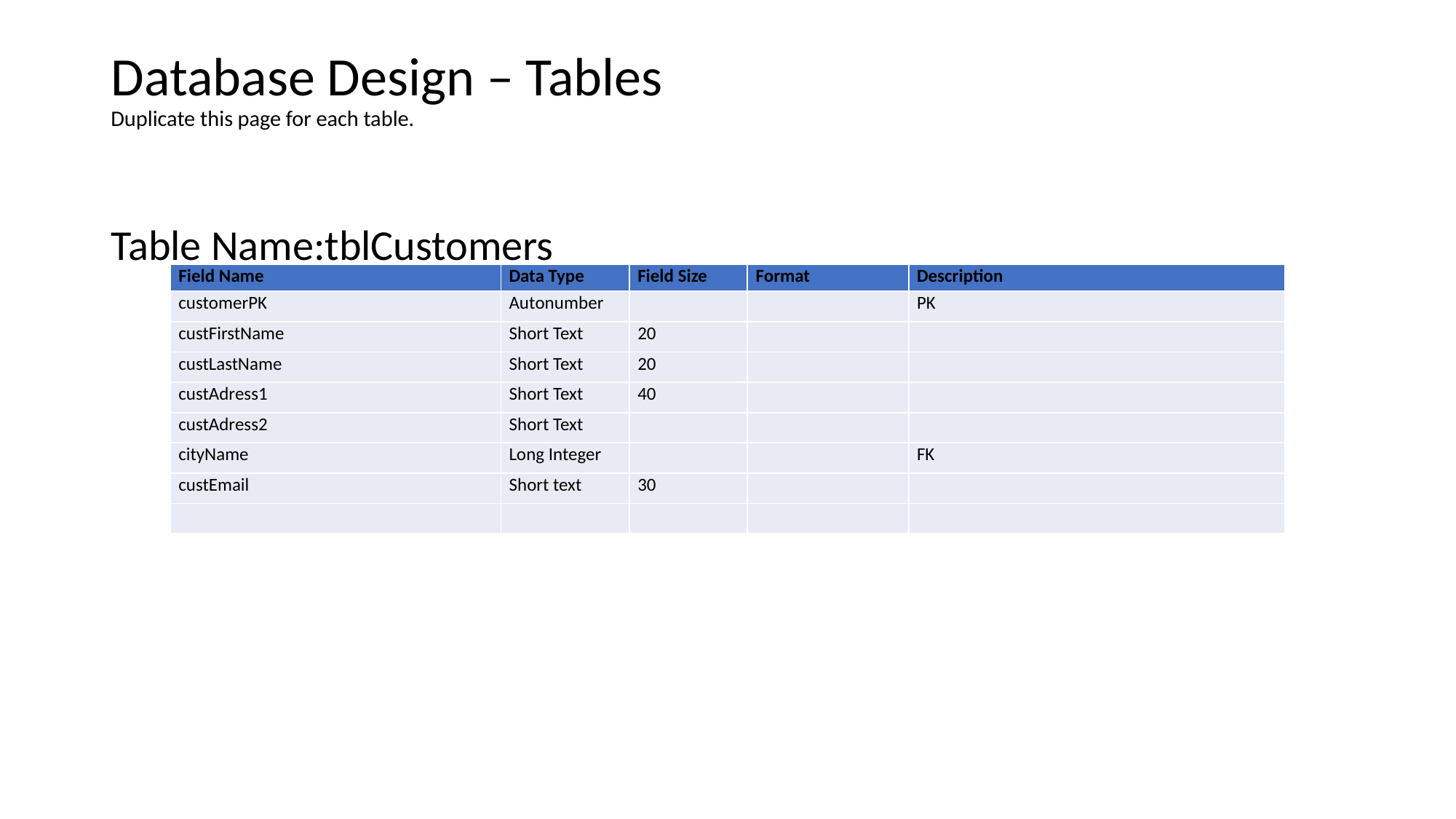

# Database Design – Tables Duplicate this page for each table.
Table Name:tblCustomers

| Field Name | Data Type | Field Size | Format | Description |
| --- | --- | --- | --- | --- |
| customerPK | Autonumber |  |  | PK |
| custFirstName | Short Text | 20 |  |  |
| custLastName | Short Text | 20 |  |  |
| custAdress1 | Short Text | 40 |  |  |
| custAdress2 | Short Text |  |  |  |
| cityName | Long Integer |  |  | FK |
| custEmail | Short text | 30 |  |  |
|  |  |  |  |  |